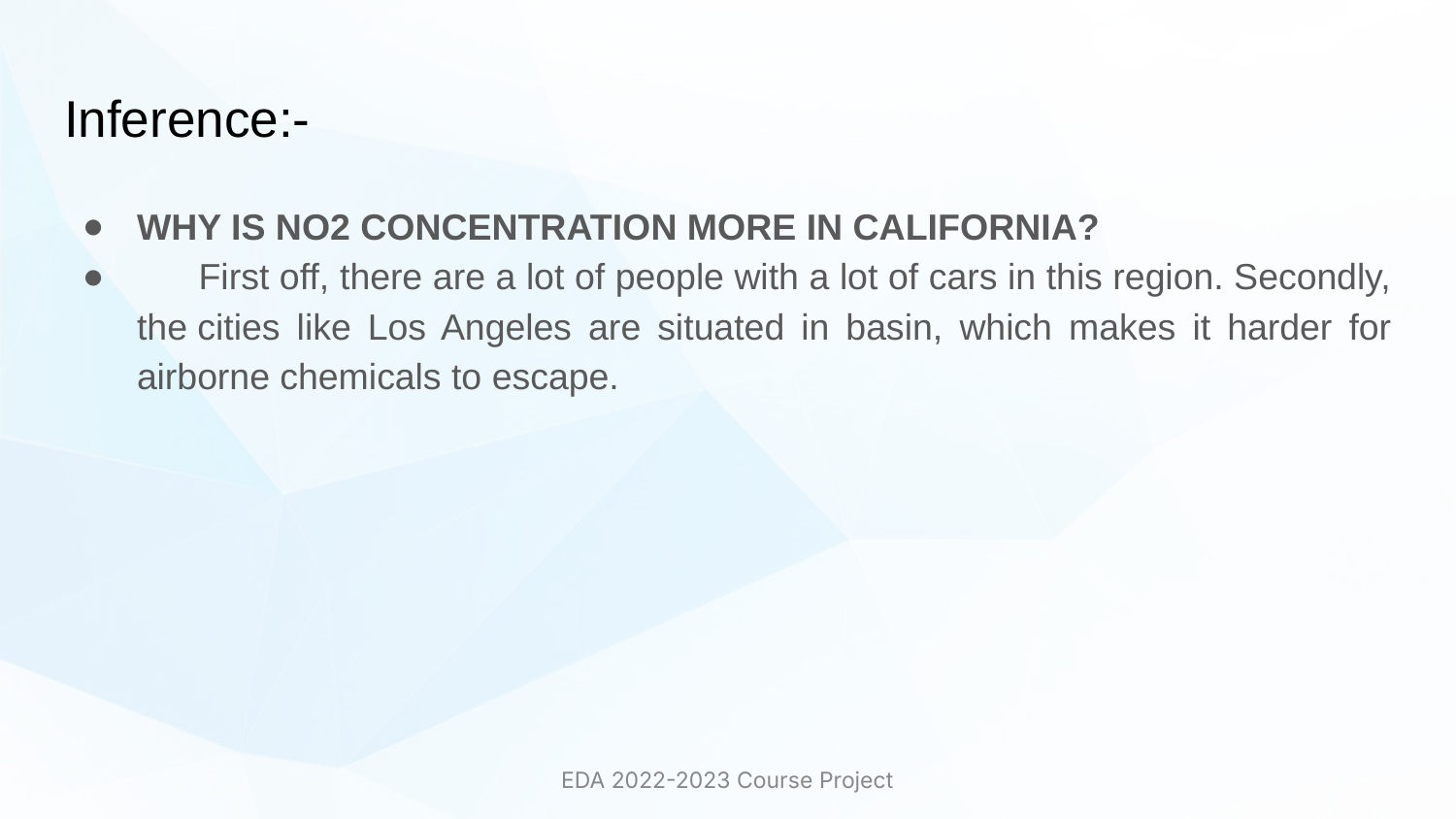

# Inference:-
WHY IS NO2 CONCENTRATION MORE IN CALIFORNIA?
      First off, there are a lot of people with a lot of cars in this region. Secondly, the cities like Los Angeles are situated in basin, which makes it harder for airborne chemicals to escape.